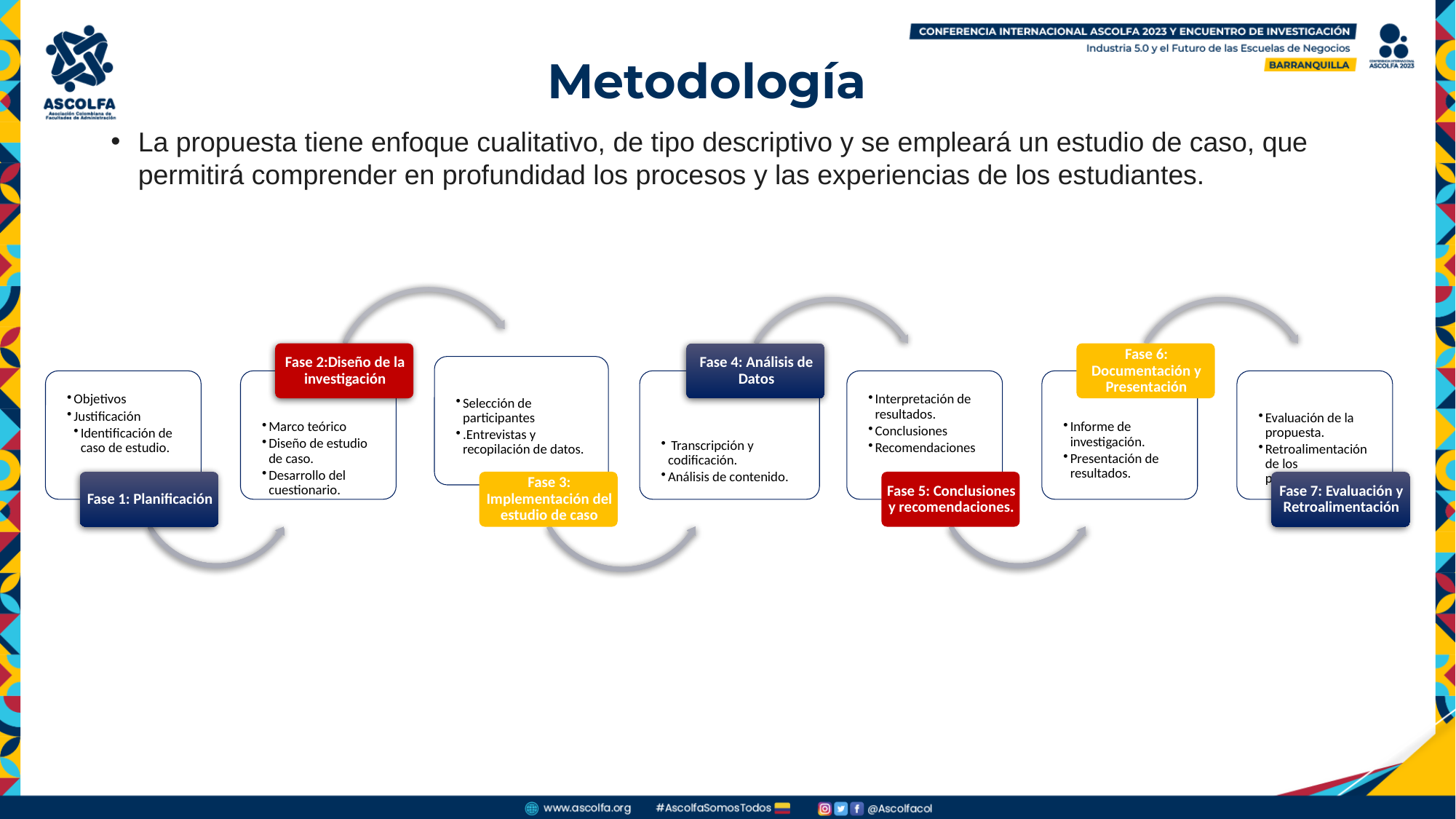

Objetivos
Justificación
Identificación de caso de estudio.
Fase 1: Planificación
Marco teórico
Diseño de estudio de caso.
Desarrollo del cuestionario.

Fase 2:Diseño de la investigación

Selección de participantes
.Entrevistas y recopilación de datos.

Fase 3: Implementación del estudio de caso

 Transcripción y codificación.
Análisis de contenido.

Fase 4: Análisis de Datos
Interpretación de resultados.
Conclusiones
Recomendaciones
Fase 5: Conclusiones y recomendaciones.
Informe de investigación.
Presentación de resultados.

Fase 6: Documentación y Presentación

Evaluación de la propuesta.
Retroalimentación de los participantes.
Fase 7: Evaluación y Retroalimentación
# Metodología
La propuesta tiene enfoque cualitativo, de tipo descriptivo y se empleará un estudio de caso, que permitirá comprender en profundidad los procesos y las experiencias de los estudiantes.